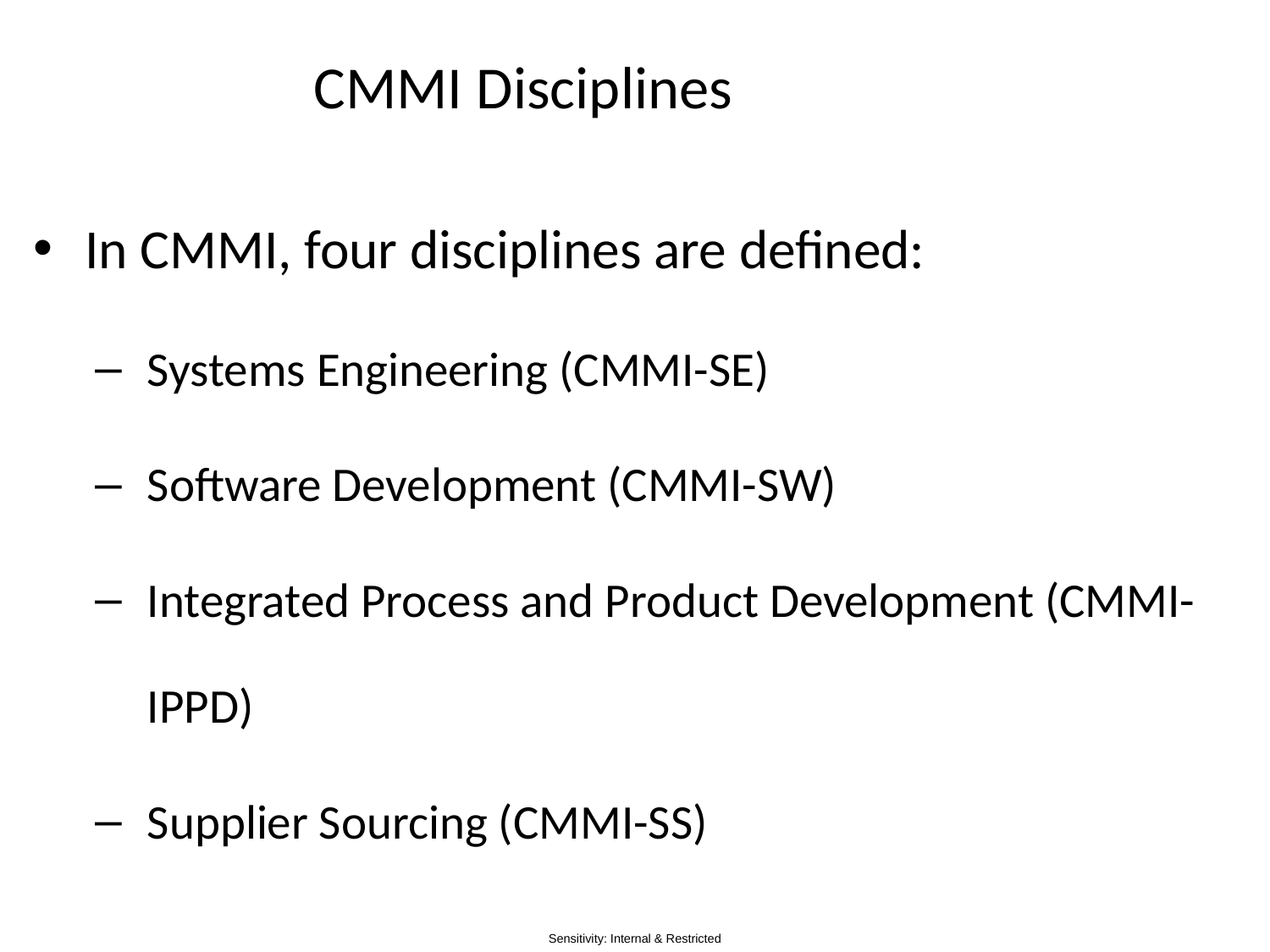

# CMMI Disciplines
In CMMI, four disciplines are defined:
Systems Engineering (CMMI-SE)
Software Development (CMMI-SW)
Integrated Process and Product Development (CMMI-IPPD)
Supplier Sourcing (CMMI-SS)